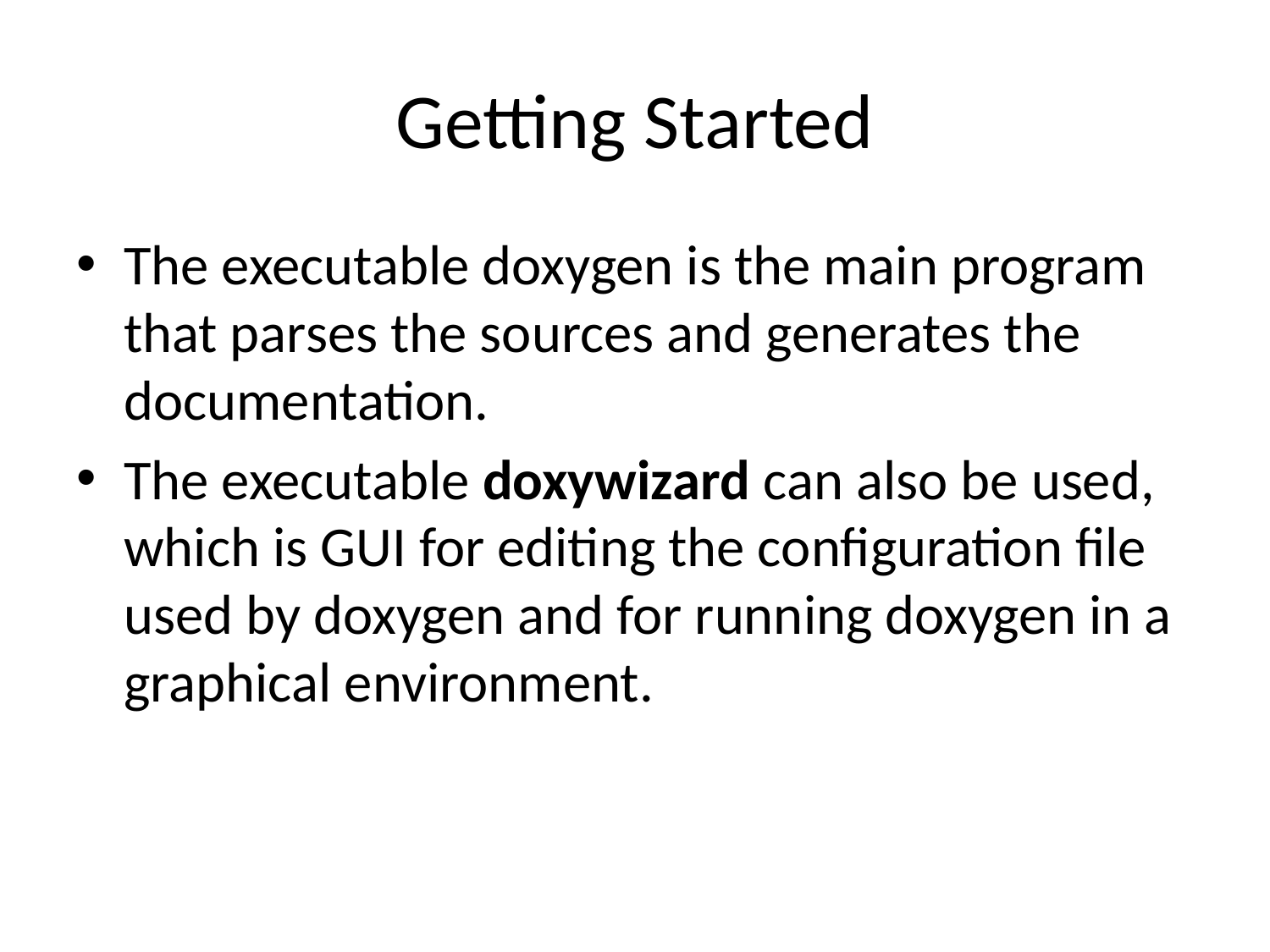

# Getting Started
The executable doxygen is the main program that parses the sources and generates the documentation.
The executable doxywizard can also be used, which is GUI for editing the configuration file used by doxygen and for running doxygen in a graphical environment.